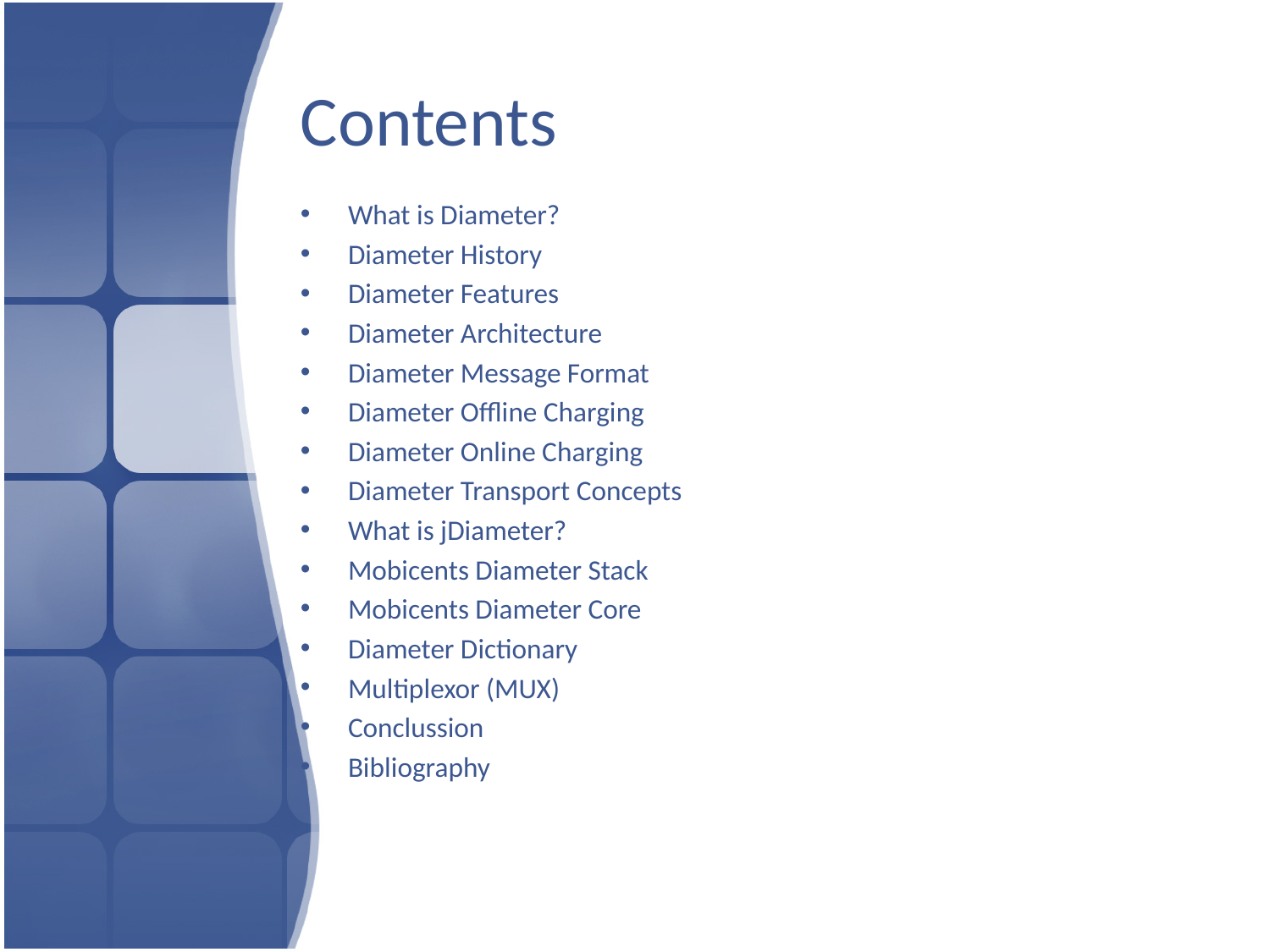

# Contents
What is Diameter?
Diameter History
Diameter Features
Diameter Architecture
Diameter Message Format
Diameter Offline Charging
Diameter Online Charging
Diameter Transport Concepts
What is jDiameter?
Mobicents Diameter Stack
Mobicents Diameter Core
Diameter Dictionary
Multiplexor (MUX)
Conclussion
Bibliography